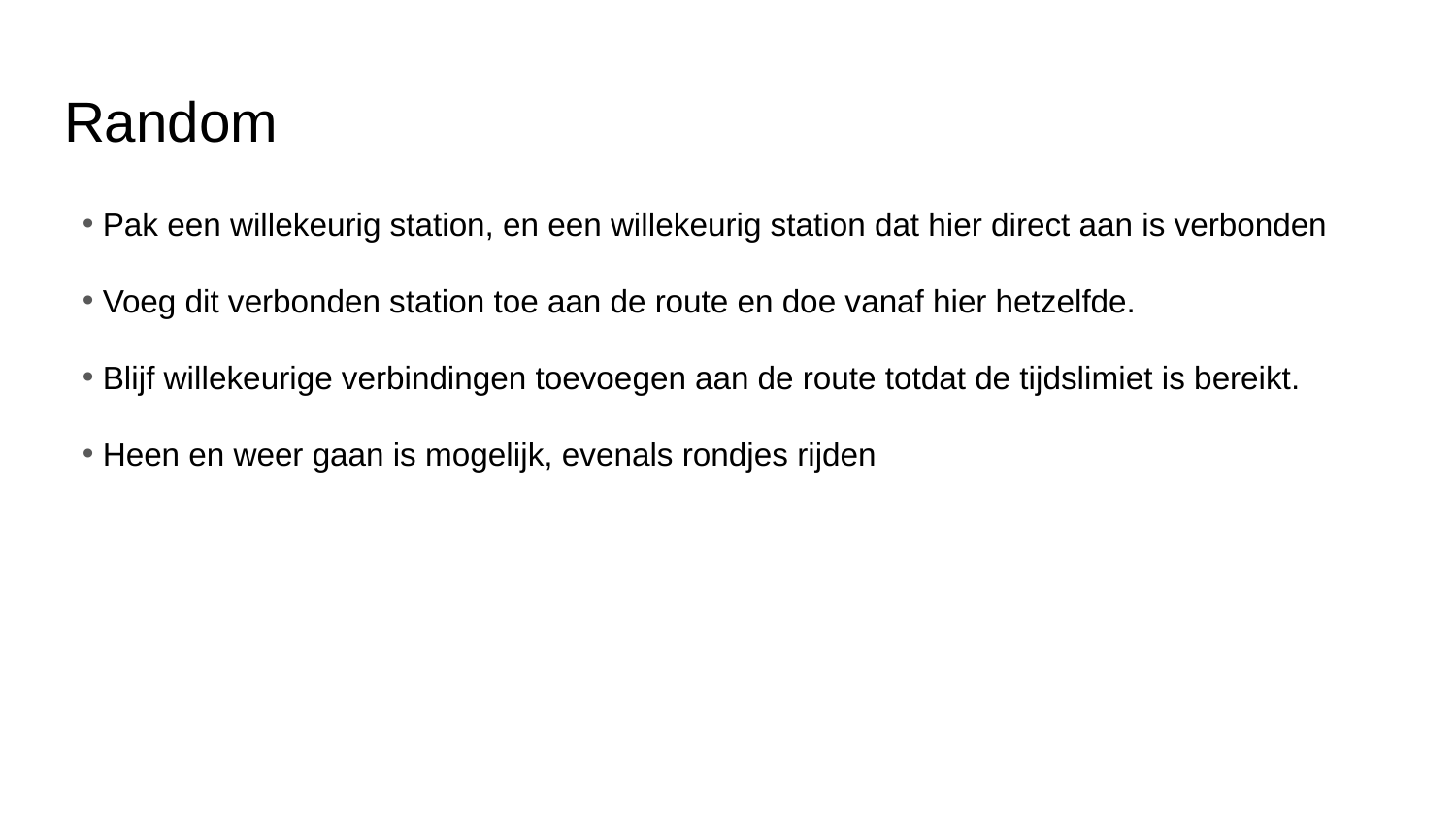

# Random
 Pak een willekeurig station, en een willekeurig station dat hier direct aan is verbonden
 Voeg dit verbonden station toe aan de route en doe vanaf hier hetzelfde.
 Blijf willekeurige verbindingen toevoegen aan de route totdat de tijdslimiet is bereikt.
 Heen en weer gaan is mogelijk, evenals rondjes rijden